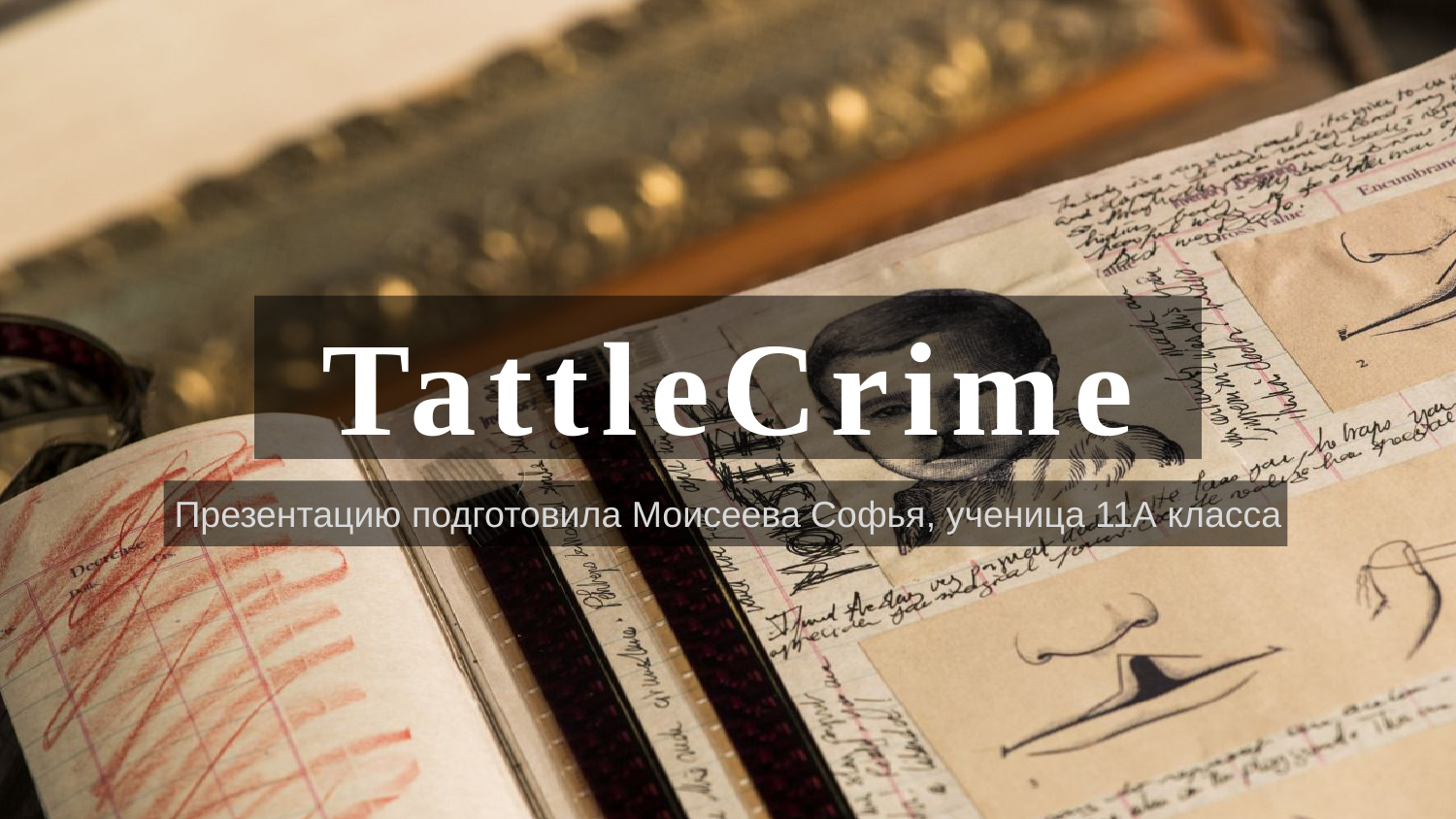

# TattleCrime

Презентацию подготовила Моисеева Софья, ученица 11А класса